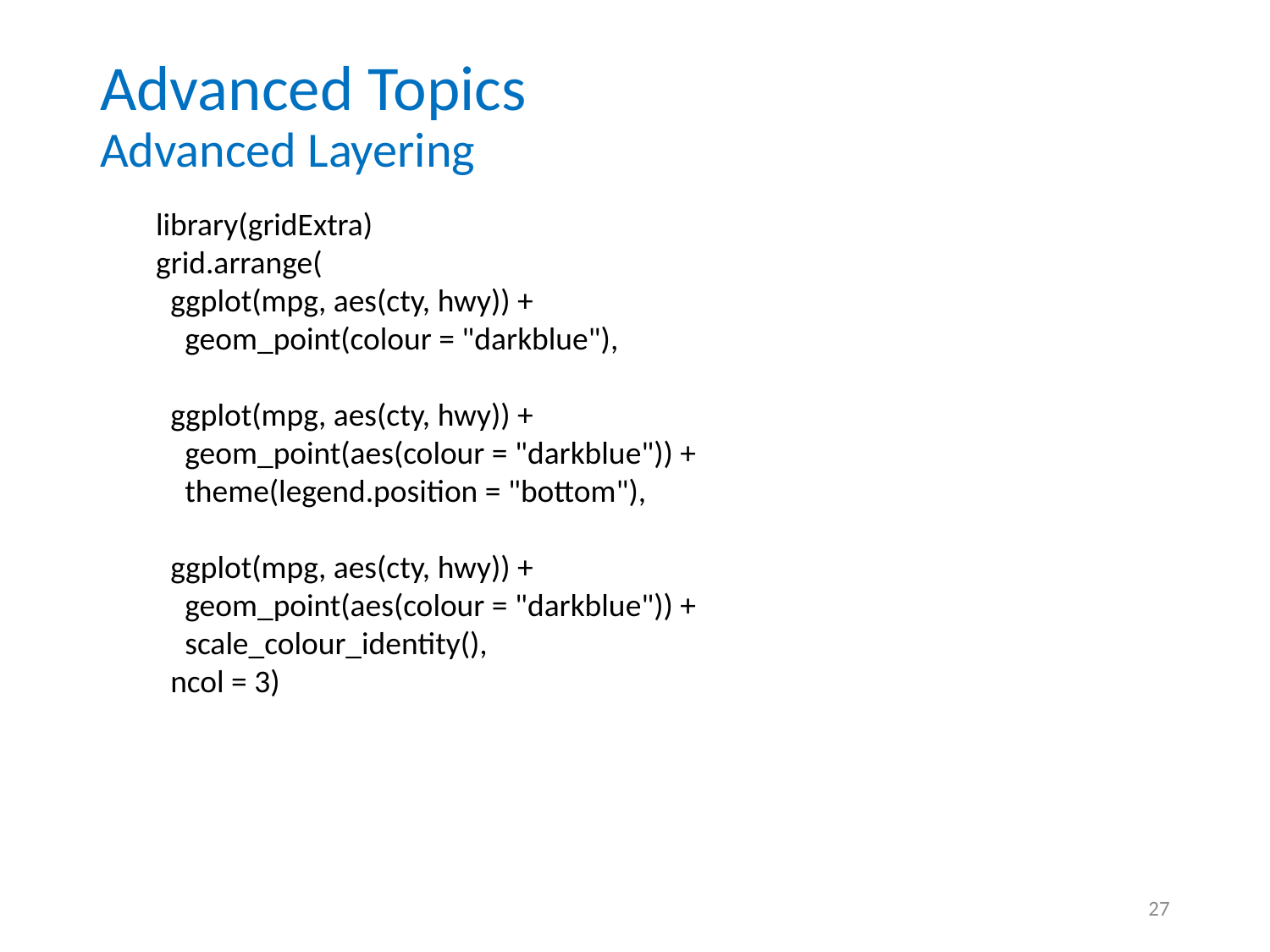

# Advanced Topics Advanced Layering
library(gridExtra)
grid.arrange(
  ggplot(mpg, aes(cty, hwy)) +
    geom_point(colour = "darkblue"),

  ggplot(mpg, aes(cty, hwy)) +
    geom_point(aes(colour = "darkblue")) +
    theme(legend.position = "bottom"),

  ggplot(mpg, aes(cty, hwy)) +
    geom_point(aes(colour = "darkblue")) +
    scale_colour_identity(),
  ncol = 3)
27